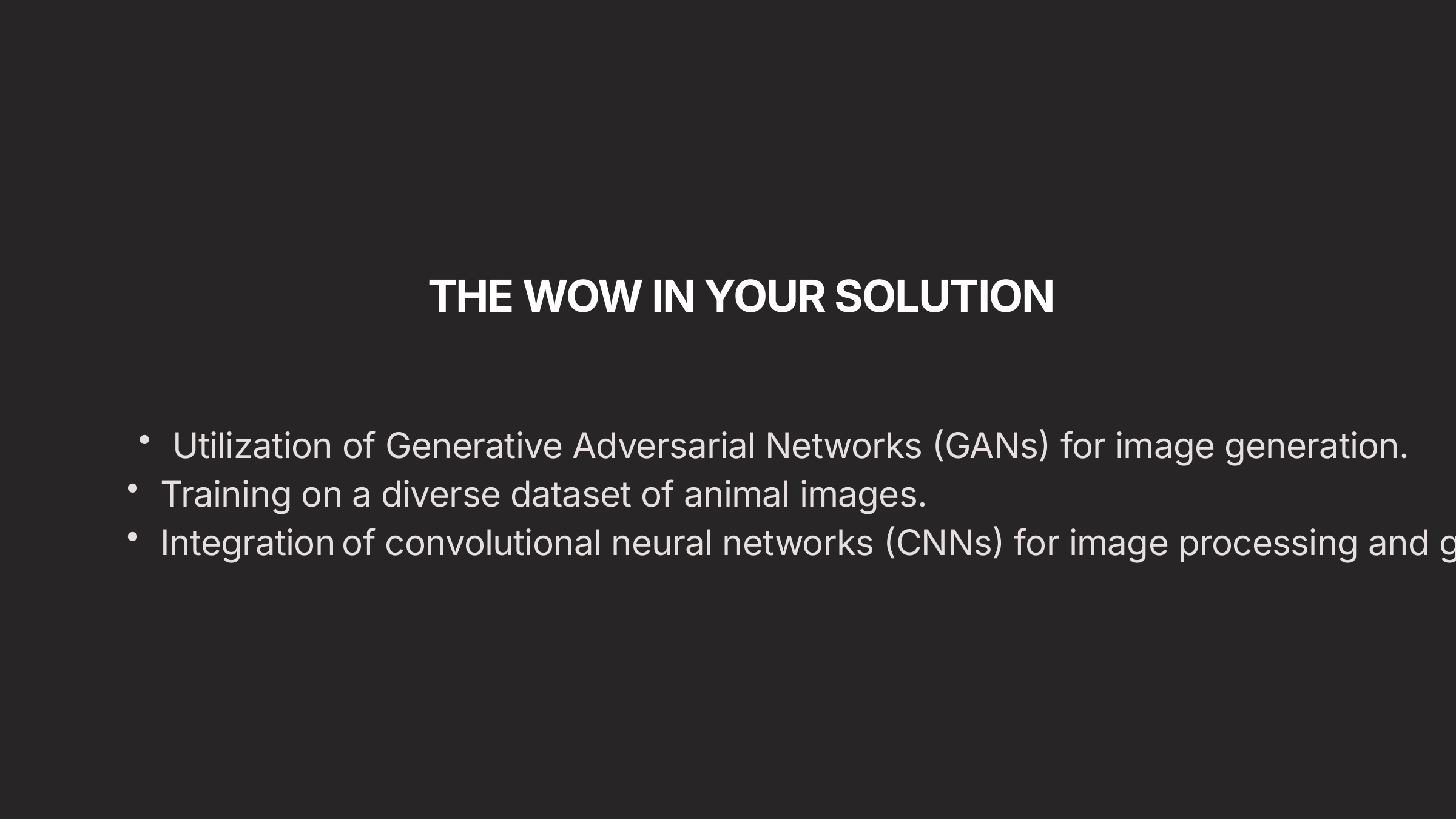

THE WOW IN YOUR SOLUTION

Utilization of Generative Adversarial Networks (GANs) for image generation.
Training on a diverse dataset of animal images.
Integration of convolutional neural networks (CNNs) for image processing and generation.